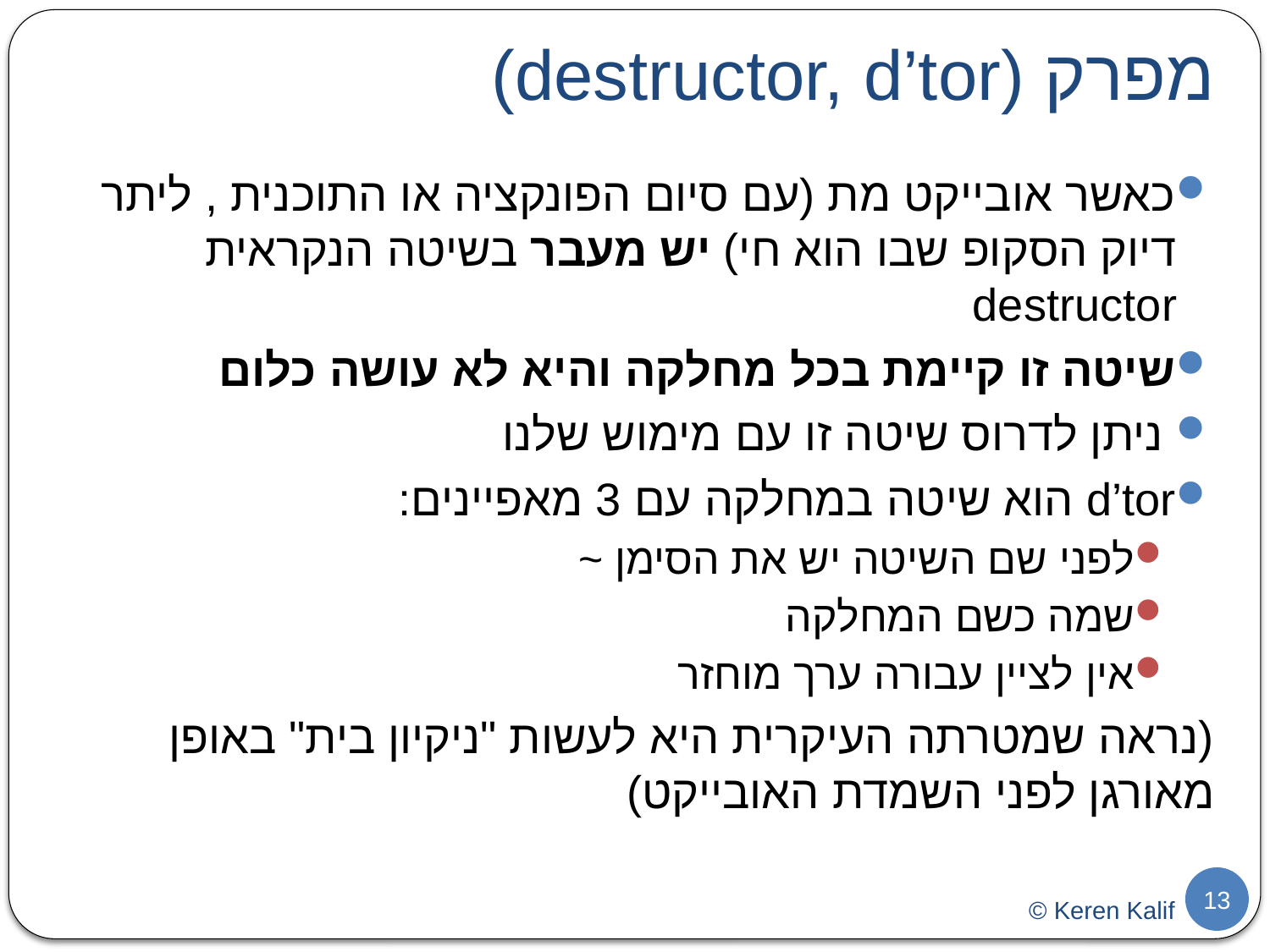

# מפרק (destructor, d’tor)
כאשר אובייקט מת (עם סיום הפונקציה או התוכנית , ליתר דיוק הסקופ שבו הוא חי) יש מעבר בשיטה הנקראית  destructor
שיטה זו קיימת בכל מחלקה והיא לא עושה כלום
 ניתן לדרוס שיטה זו עם מימוש שלנו
d’tor הוא שיטה במחלקה עם 3 מאפיינים:
לפני שם השיטה יש את הסימן ~
שמה כשם המחלקה
אין לציין עבורה ערך מוחזר
(נראה שמטרתה העיקרית היא לעשות "ניקיון בית" באופן מאורגן לפני השמדת האובייקט)
13
© Keren Kalif